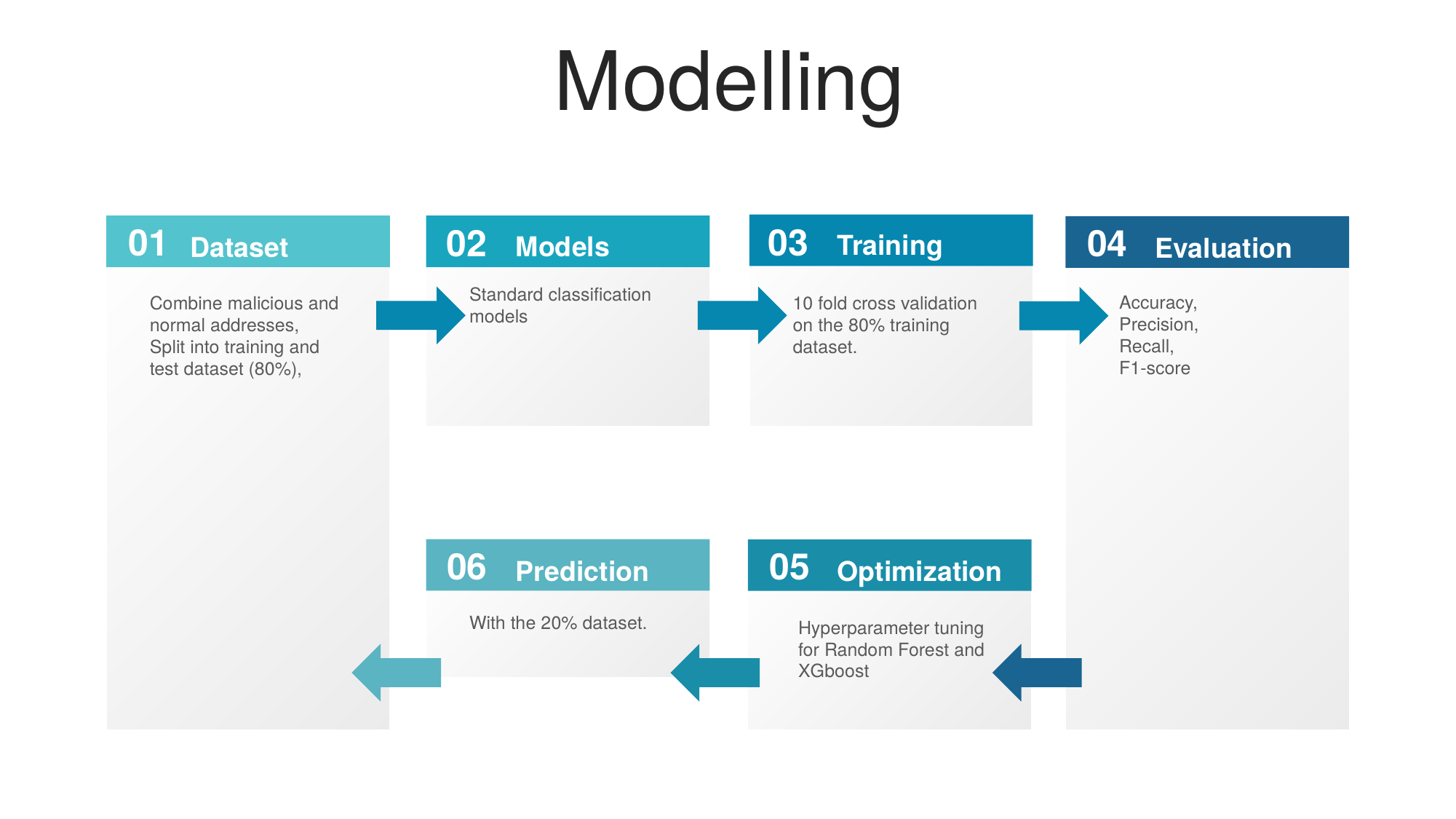

Modelling
03
01

04
02

Training
Models
Dataset
Evaluation
Standard classification models
Accuracy,
Precision,
Recall,
F1-score

Combine malicious and normal addresses,
Split into training and test dataset (80%),
10 fold cross validation on the 80% training dataset.

05
06

Prediction
Optimization
With the 20% dataset.
Hyperparameter tuning for Random Forest and XGboost